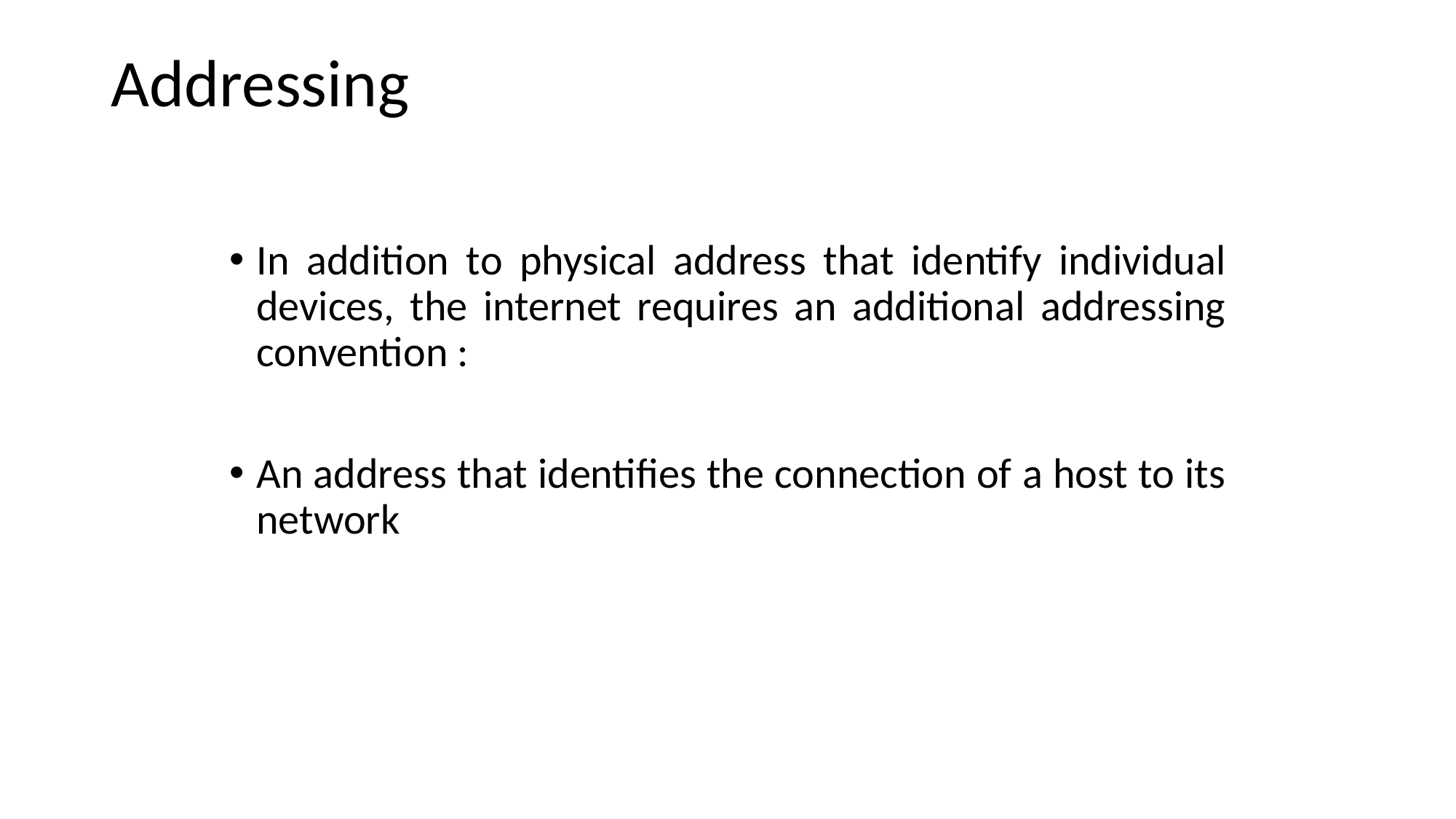

# Addressing
In addition to physical address that identify individual devices, the internet requires an additional addressing convention :

An address that identifies the connection of a host to its network